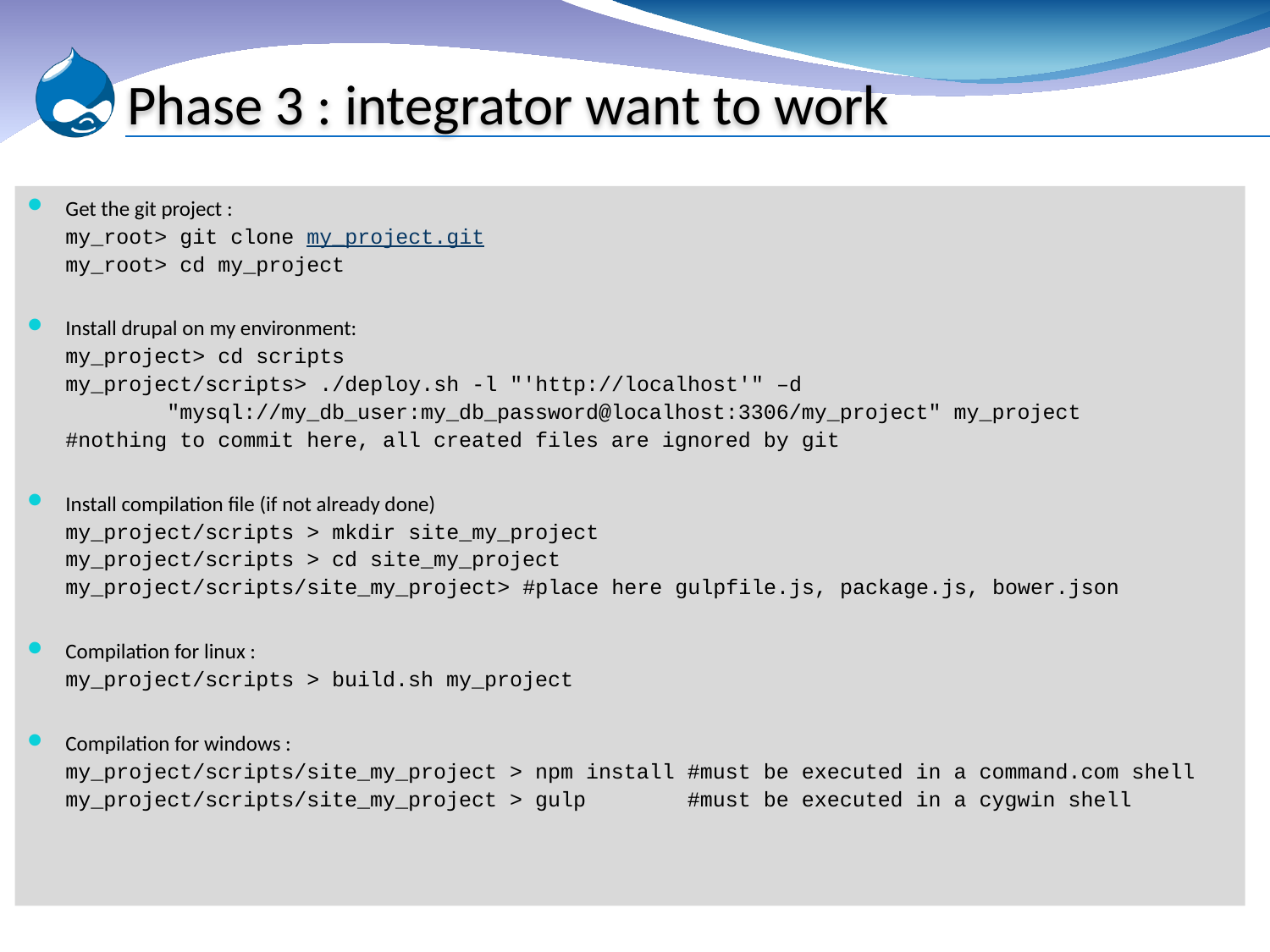

# Phase 3 : integrator want to work
Get the git project :
my_root> git clone my_project.git
my_root> cd my_project

Install drupal on my environment:
my_project> cd scripts
my_project/scripts> ./deploy.sh -l "'http://localhost'" –d
        "mysql://my_db_user:my_db_password@localhost:3306/my_project" my_project
#nothing to commit here, all created files are ignored by git

Install compilation file (if not already done)
my_project/scripts > mkdir site_my_project
my_project/scripts > cd site_my_project
my_project/scripts/site_my_project> #place here gulpfile.js, package.js, bower.json

Compilation for linux :
my_project/scripts > build.sh my_project

Compilation for windows :
my_project/scripts/site_my_project > npm install #must be executed in a command.com shell
my_project/scripts/site_my_project > gulp        #must be executed in a cygwin shell